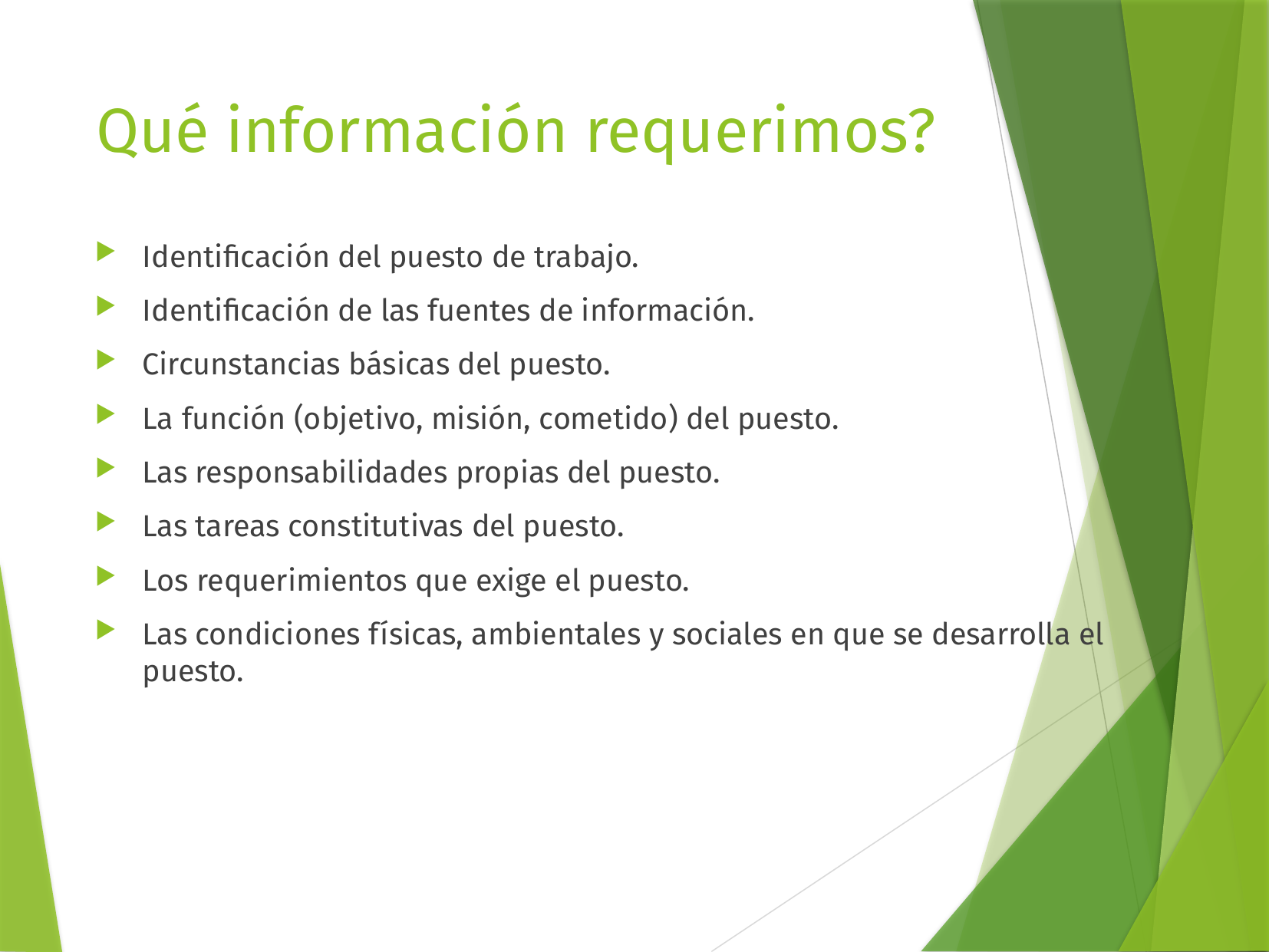

# Qué información requerimos?
Identificación del puesto de trabajo.
Identificación de las fuentes de información.
Circunstancias básicas del puesto.
La función (objetivo, misión, cometido) del puesto.
Las responsabilidades propias del puesto.
Las tareas constitutivas del puesto.
Los requerimientos que exige el puesto.
Las condiciones físicas, ambientales y sociales en que se desarrolla el puesto.